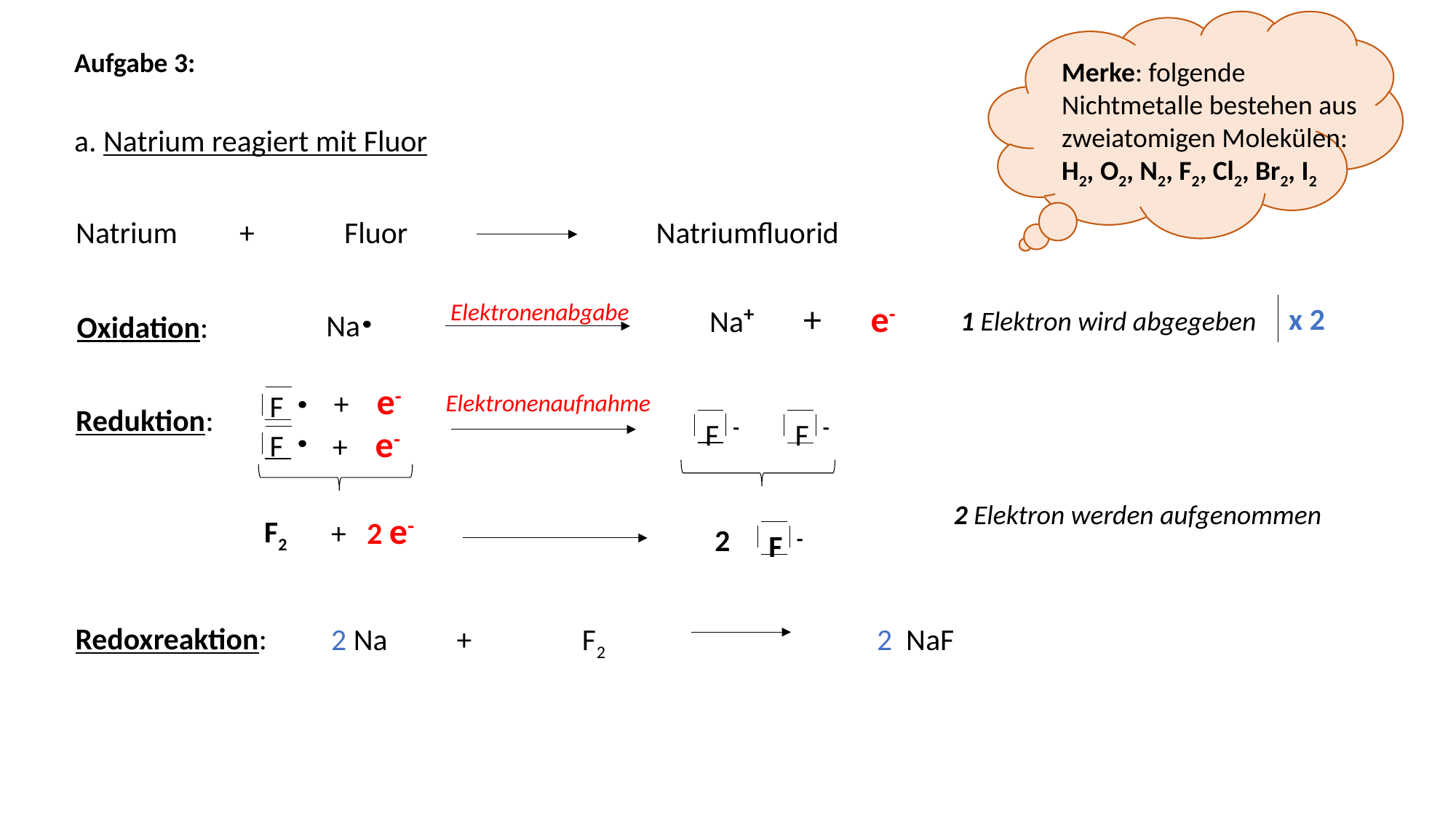

Aufgabe 3:
Merke: folgende Nichtmetalle bestehen aus zweiatomigen Molekülen: H2, O2, N2, F2, Cl2, Br2, I2
a. Natrium reagiert mit Fluor
Natrium         +             Fluor                                    Natriumfluorid
Elektronenabgabe
Na+      +      e-
x 2
1 Elektron wird abgegeben
Na

Oxidation:
+    e-
F

Elektronenaufnahme
Reduktion:

 F  -
 F  -
+    e-
F

2 Elektron werden aufgenommen
+   2 e-
 F2
 F  -
2
Redoxreaktion:
2 Na          +                F2			2  NaF